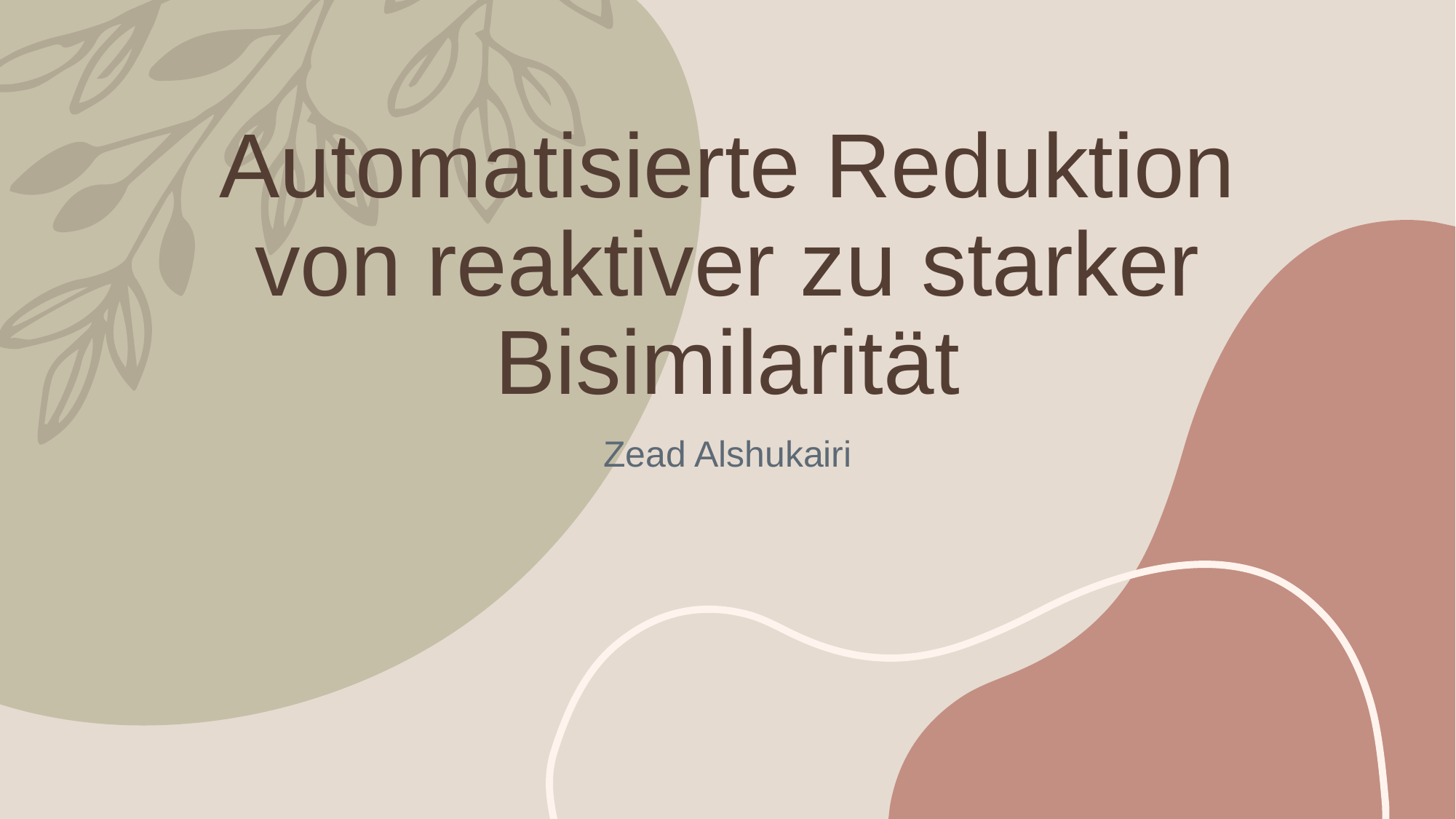

# Automatisierte Reduktion von reaktiver zu starker Bisimilarität
Zead Alshukairi